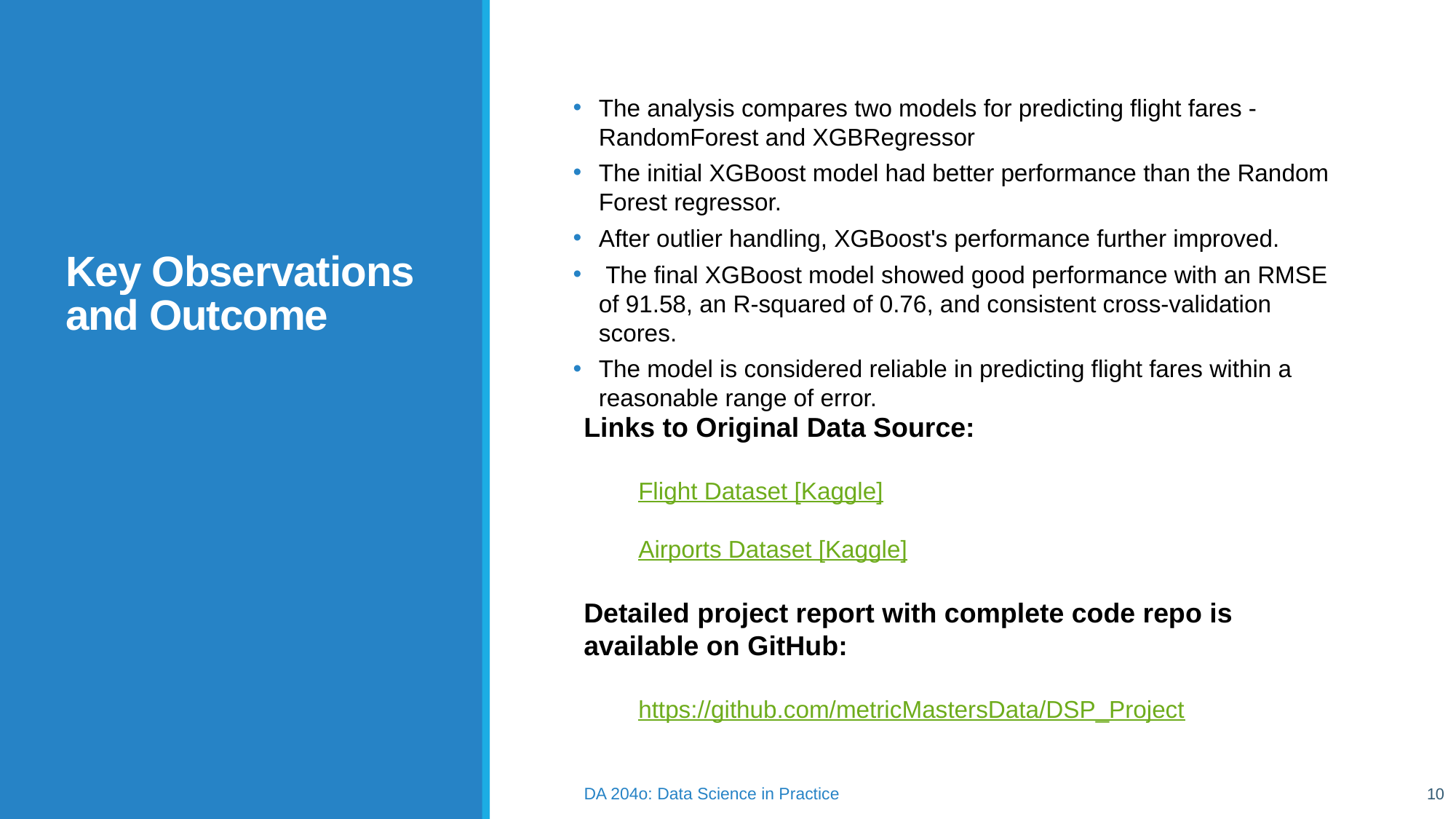

# Key Observations and Outcome
The analysis compares two models for predicting flight fares - RandomForest and XGBRegressor
The initial XGBoost model had better performance than the Random Forest regressor.
After outlier handling, XGBoost's performance further improved.
 The final XGBoost model showed good performance with an RMSE of 91.58, an R-squared of 0.76, and consistent cross-validation scores.
The model is considered reliable in predicting flight fares within a reasonable range of error.
Links to Original Data Source:

Flight Dataset [Kaggle]

Airports Dataset [Kaggle]

Detailed project report with complete code repo is available on GitHub:

https://github.com/metricMastersData/DSP_Project
10
DA 204o: Data Science in Practice